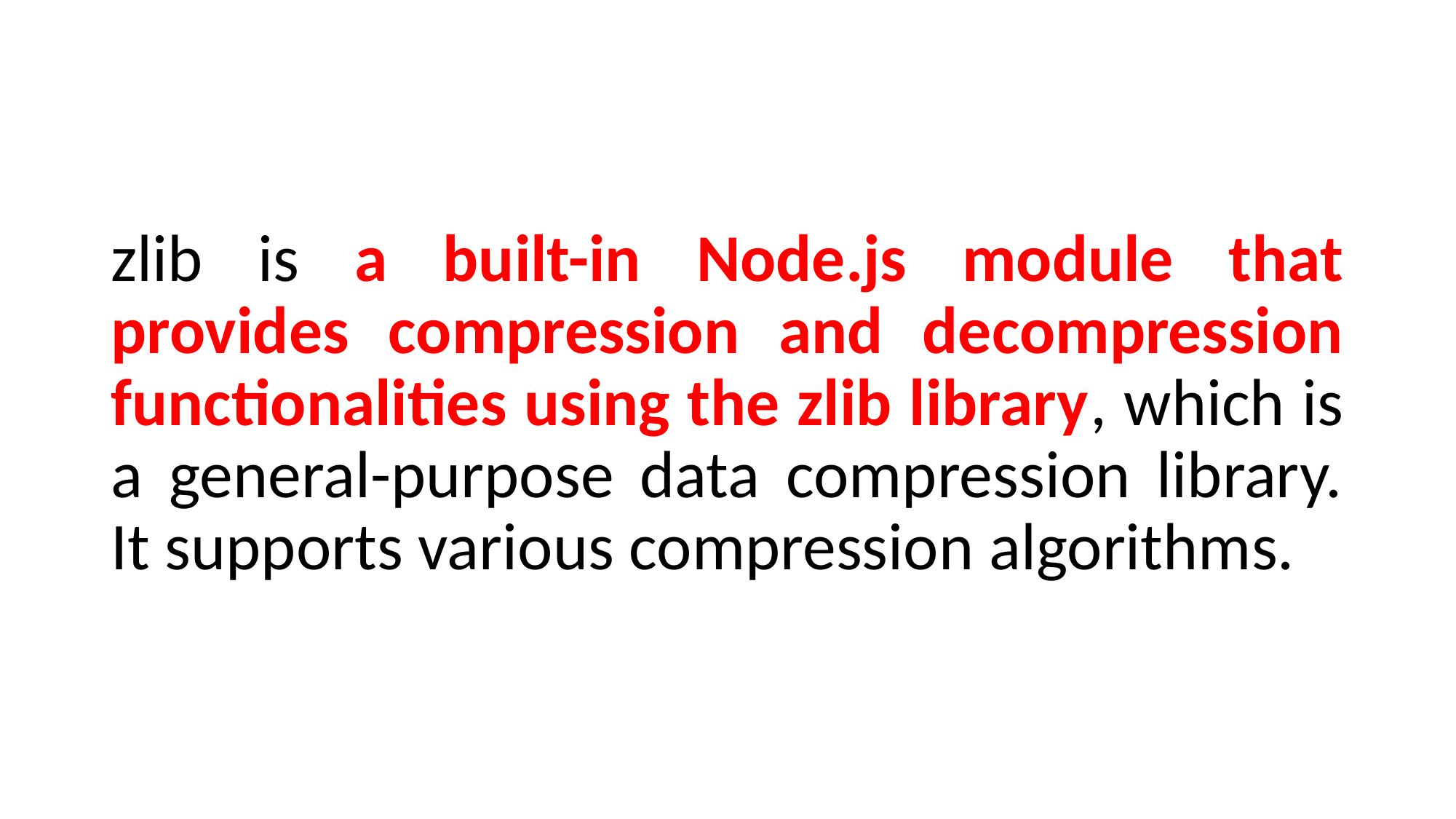

zlib is a built-in Node.js module that provides compression and decompression functionalities using the zlib library, which is a general-purpose data compression library. It supports various compression algorithms.